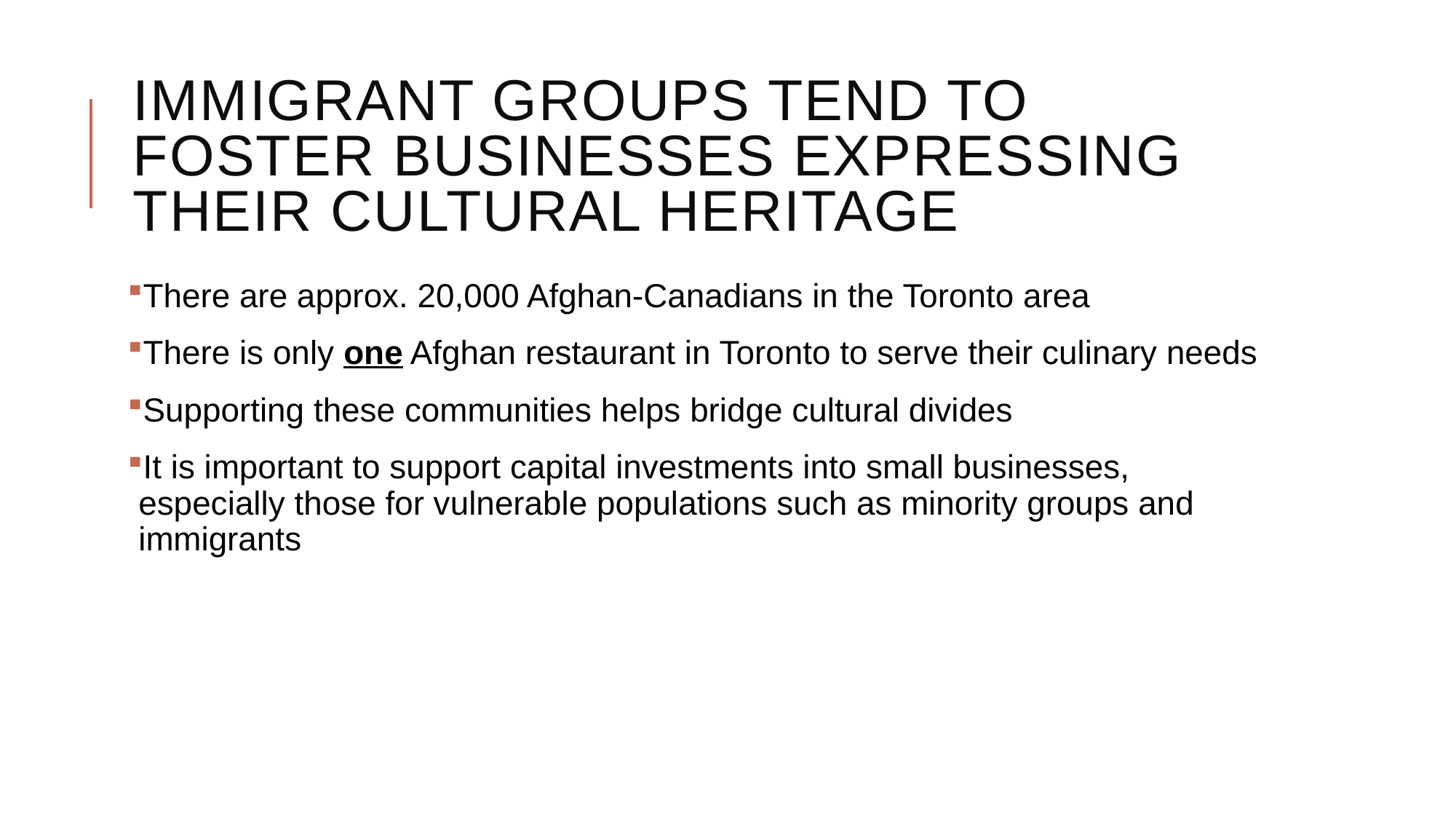

# Immigrant groups tend to foster businesses expressing their cultural heritage
There are approx. 20,000 Afghan-Canadians in the Toronto area
There is only one Afghan restaurant in Toronto to serve their culinary needs
Supporting these communities helps bridge cultural divides
It is important to support capital investments into small businesses, especially those for vulnerable populations such as minority groups and immigrants